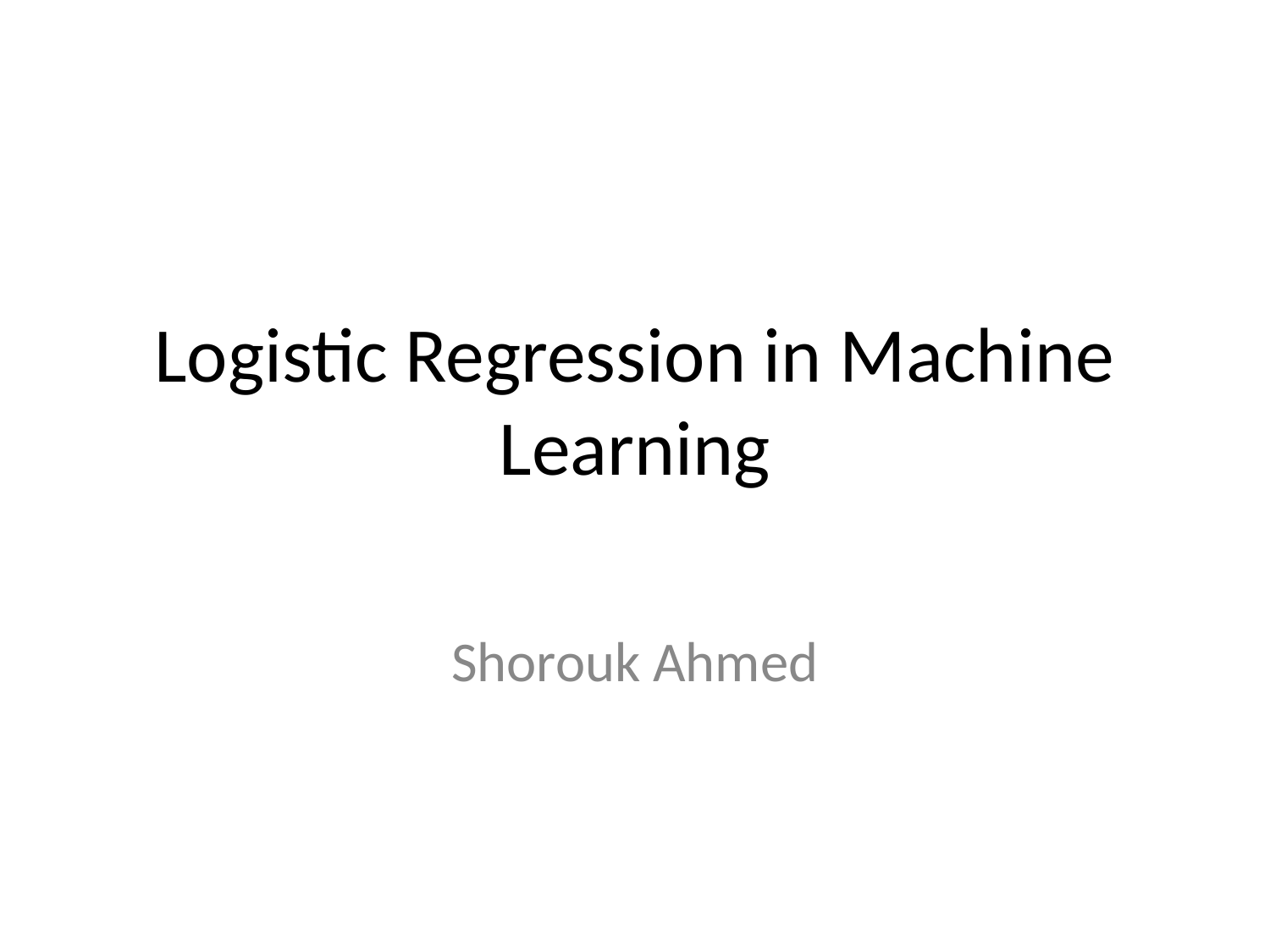

# Logistic Regression in Machine Learning

Shorouk Ahmed